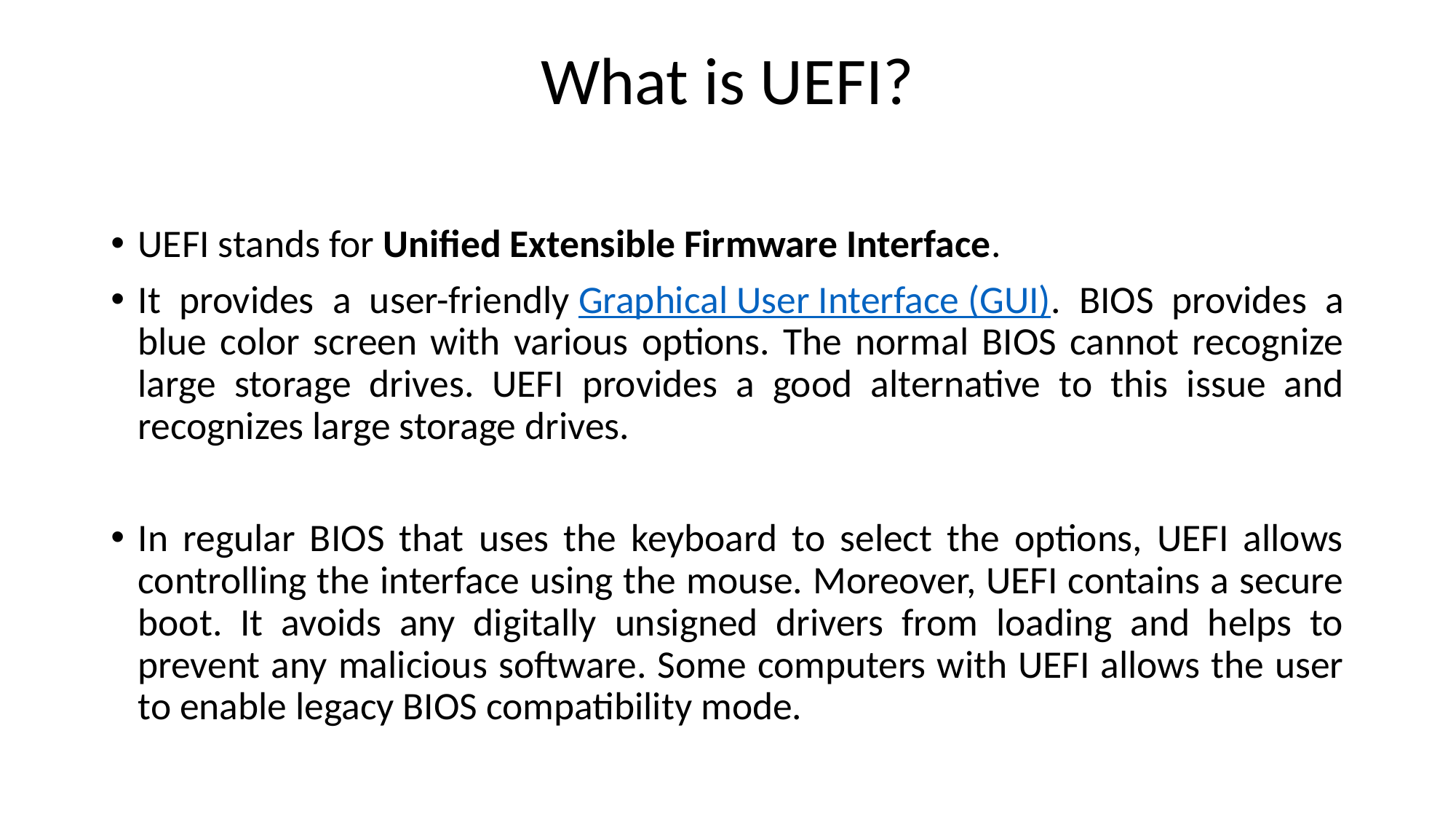

# What is UEFI?
UEFI stands for Unified Extensible Firmware Interface.
It provides a user-friendly Graphical User Interface (GUI). BIOS provides a blue color screen with various options. The normal BIOS cannot recognize large storage drives. UEFI provides a good alternative to this issue and recognizes large storage drives.

In regular BIOS that uses the keyboard to select the options, UEFI allows controlling the interface using the mouse. Moreover, UEFI contains a secure boot. It avoids any digitally unsigned drivers from loading and helps to prevent any malicious software. Some computers with UEFI allows the user to enable legacy BIOS compatibility mode.